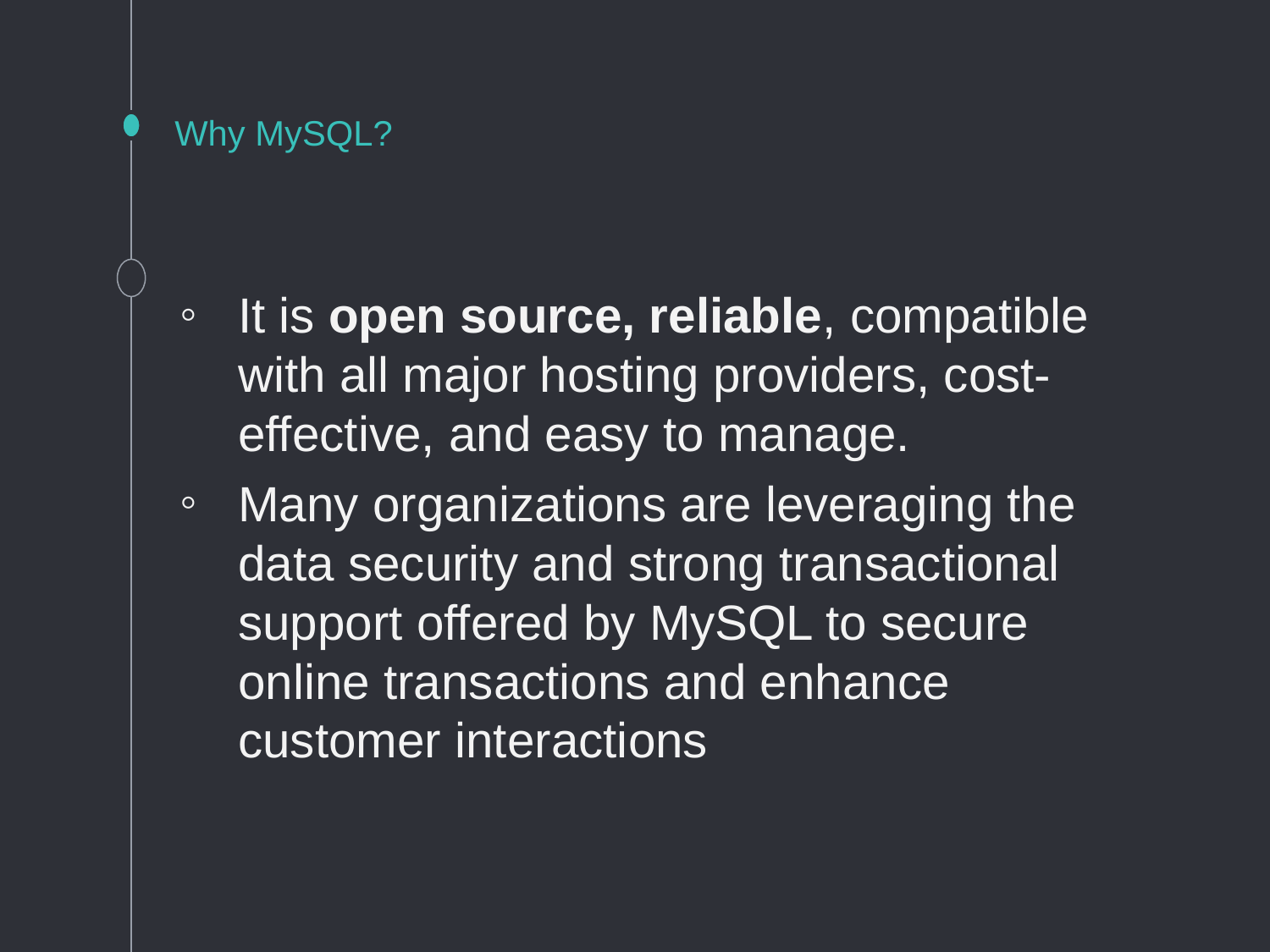

# Why MySQL?

It is open source, reliable, compatible with all major hosting providers, cost-effective, and easy to manage.
Many organizations are leveraging the data security and strong transactional support offered by MySQL to secure online transactions and enhance customer interactions